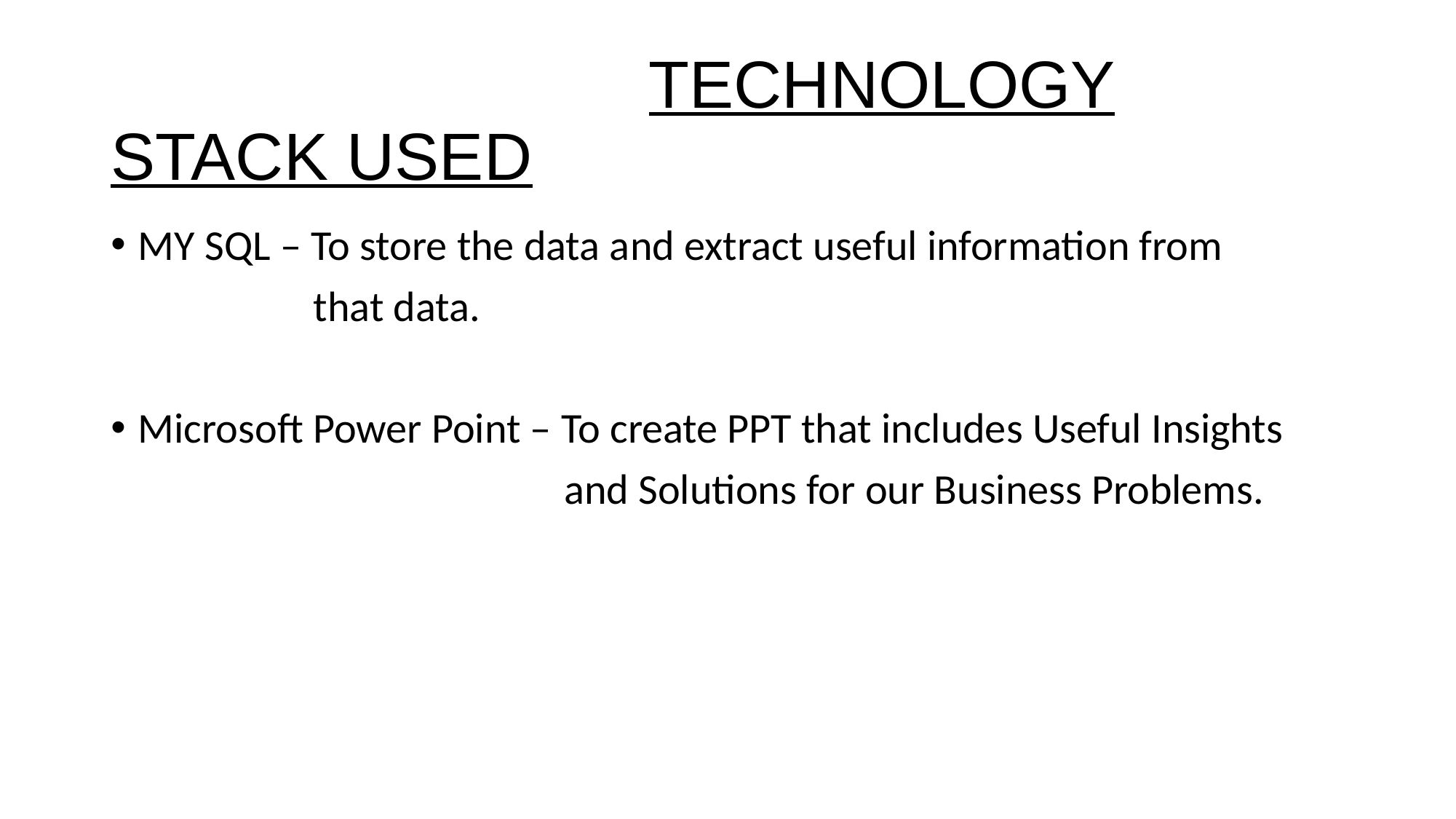

# TECHNOLOGY STACK USED
MY SQL – To store the data and extract useful information from
                     that data.

Microsoft Power Point – To create PPT that includes Useful Insights
                                               and Solutions for our Business Problems.